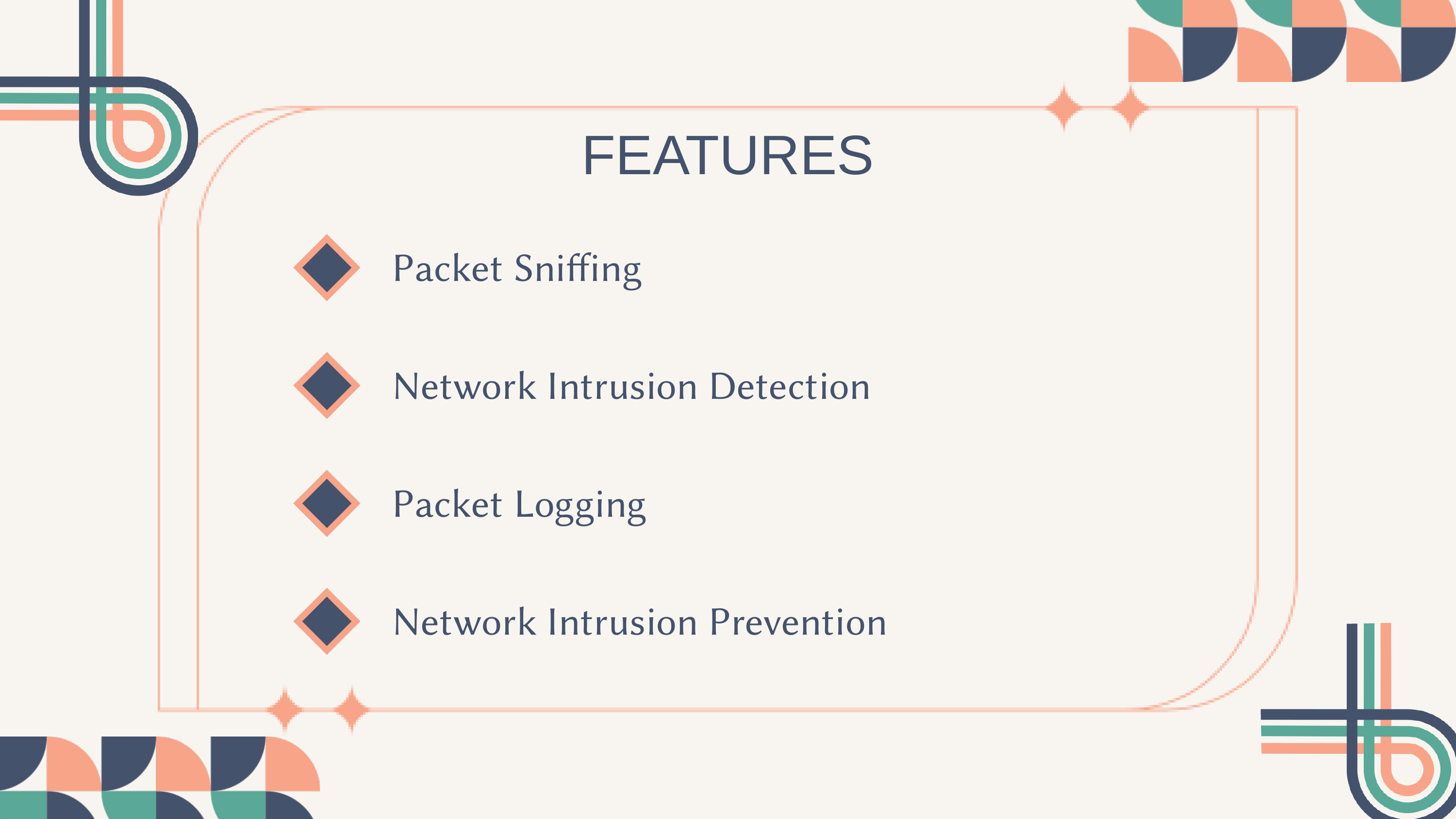

FEATURES

Packet Sniffing

Network Intrusion Detection

Packet Logging

Network Intrusion Prevention